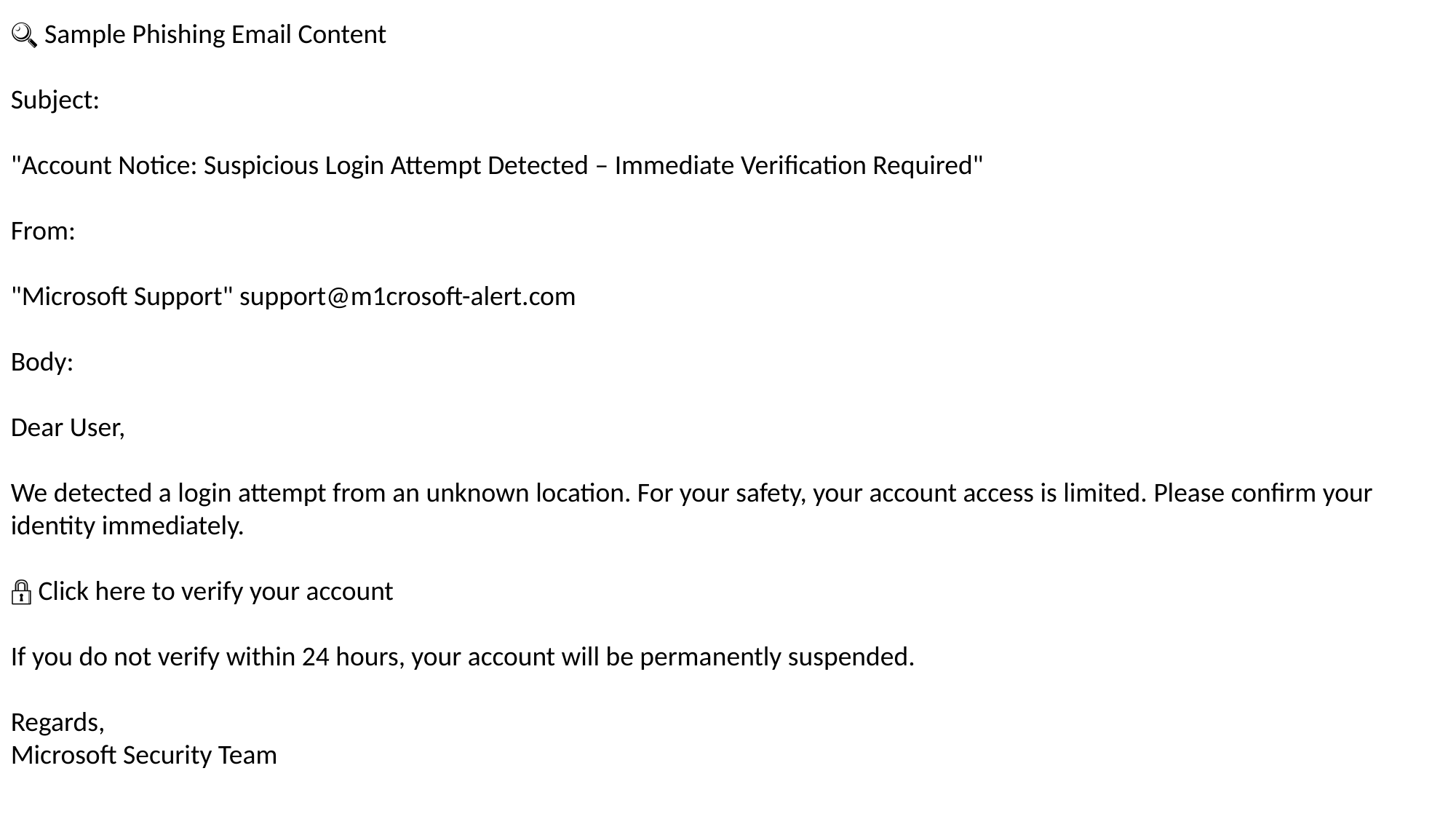

🔍 Sample Phishing Email Content

Subject:

"Account Notice: Suspicious Login Attempt Detected – Immediate Verification Required"

From:

"Microsoft Support" support@m1crosoft-alert.com

Body:

Dear User,

We detected a login attempt from an unknown location. For your safety, your account access is limited. Please confirm your identity immediately.

🔒 Click here to verify your account

If you do not verify within 24 hours, your account will be permanently suspended.

Regards,
Microsoft Security Team